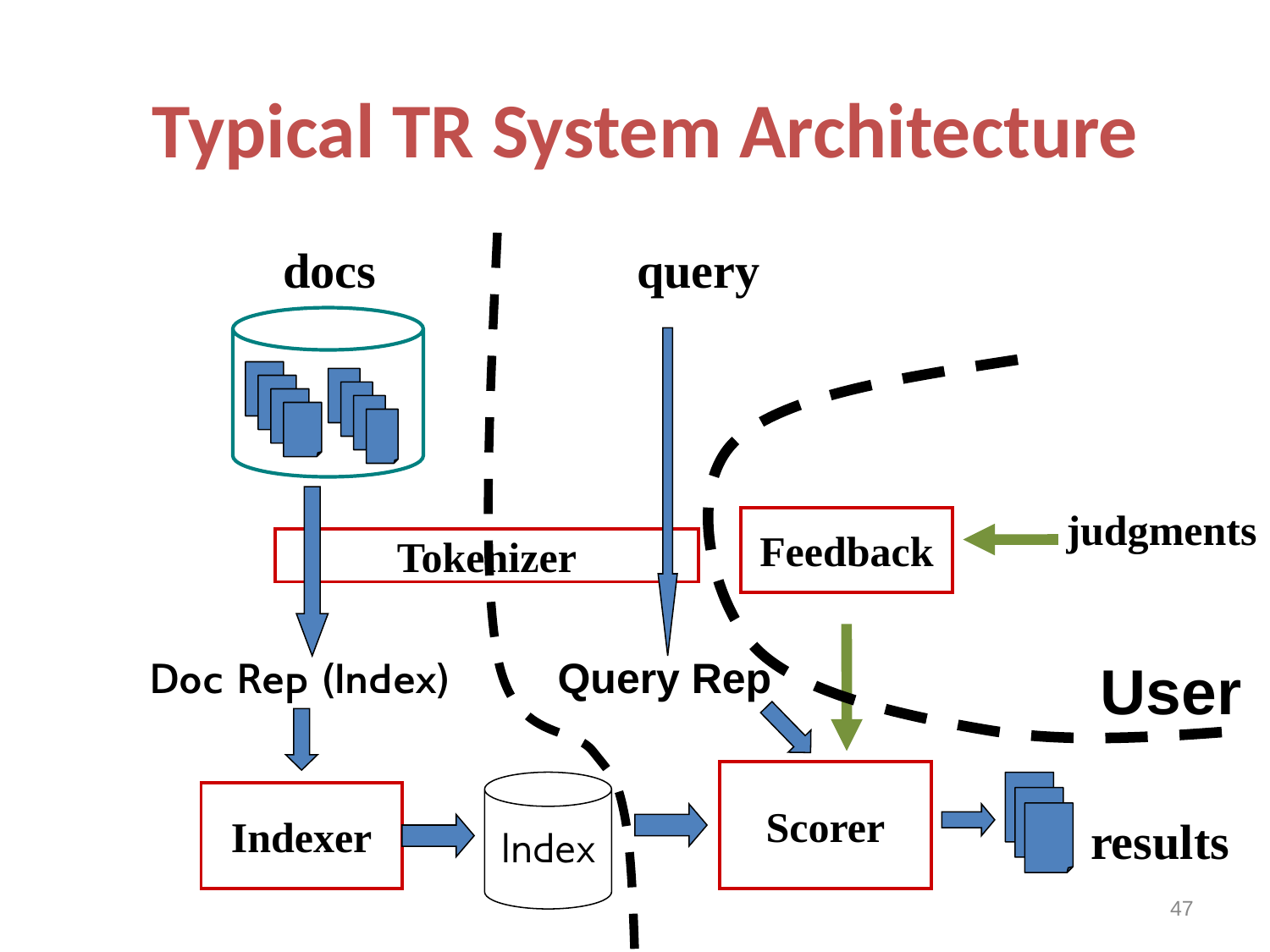

# Typical TR System Architecture
docs

query

judgments
Feedback

Tokenizer
Doc Rep (Index)
Query Rep
User

Scorer

Indexer

results
Index
47